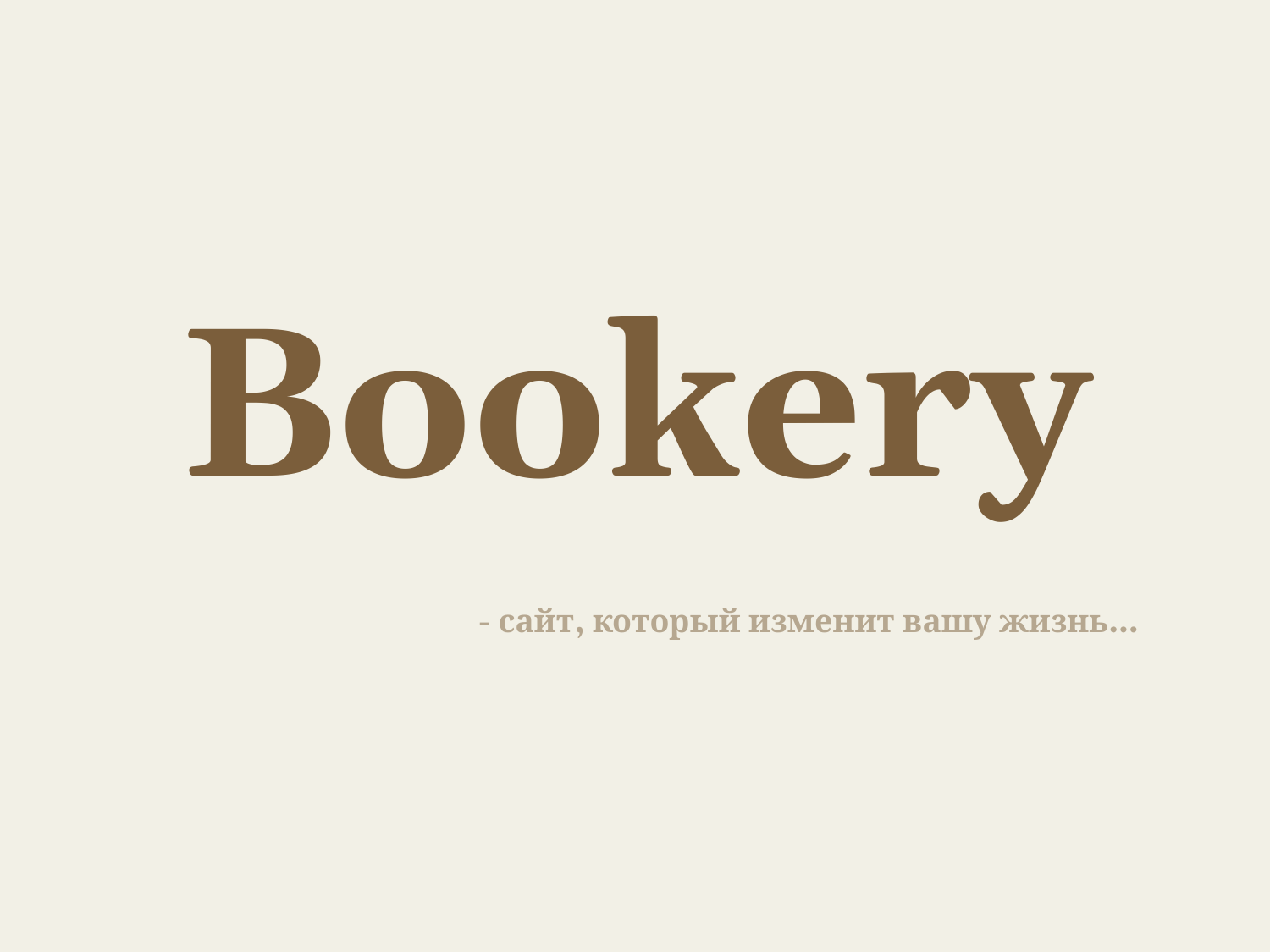

Bookery
- сайт, который изменит вашу жизнь…